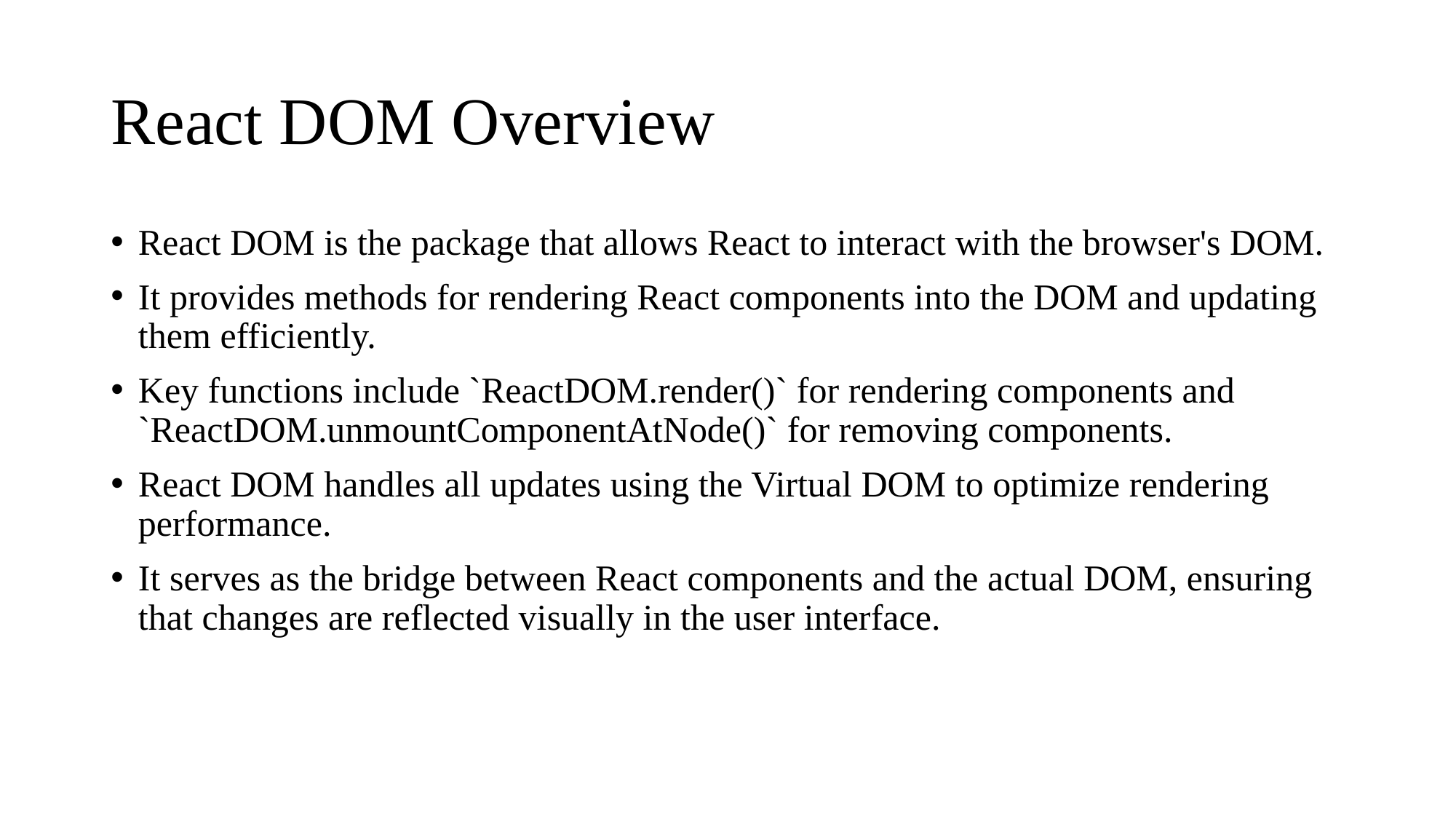

# React DOM Overview
React DOM is the package that allows React to interact with the browser's DOM.
It provides methods for rendering React components into the DOM and updating them efficiently.
Key functions include `ReactDOM.render()` for rendering components and `ReactDOM.unmountComponentAtNode()` for removing components.
React DOM handles all updates using the Virtual DOM to optimize rendering performance.
It serves as the bridge between React components and the actual DOM, ensuring that changes are reflected visually in the user interface.